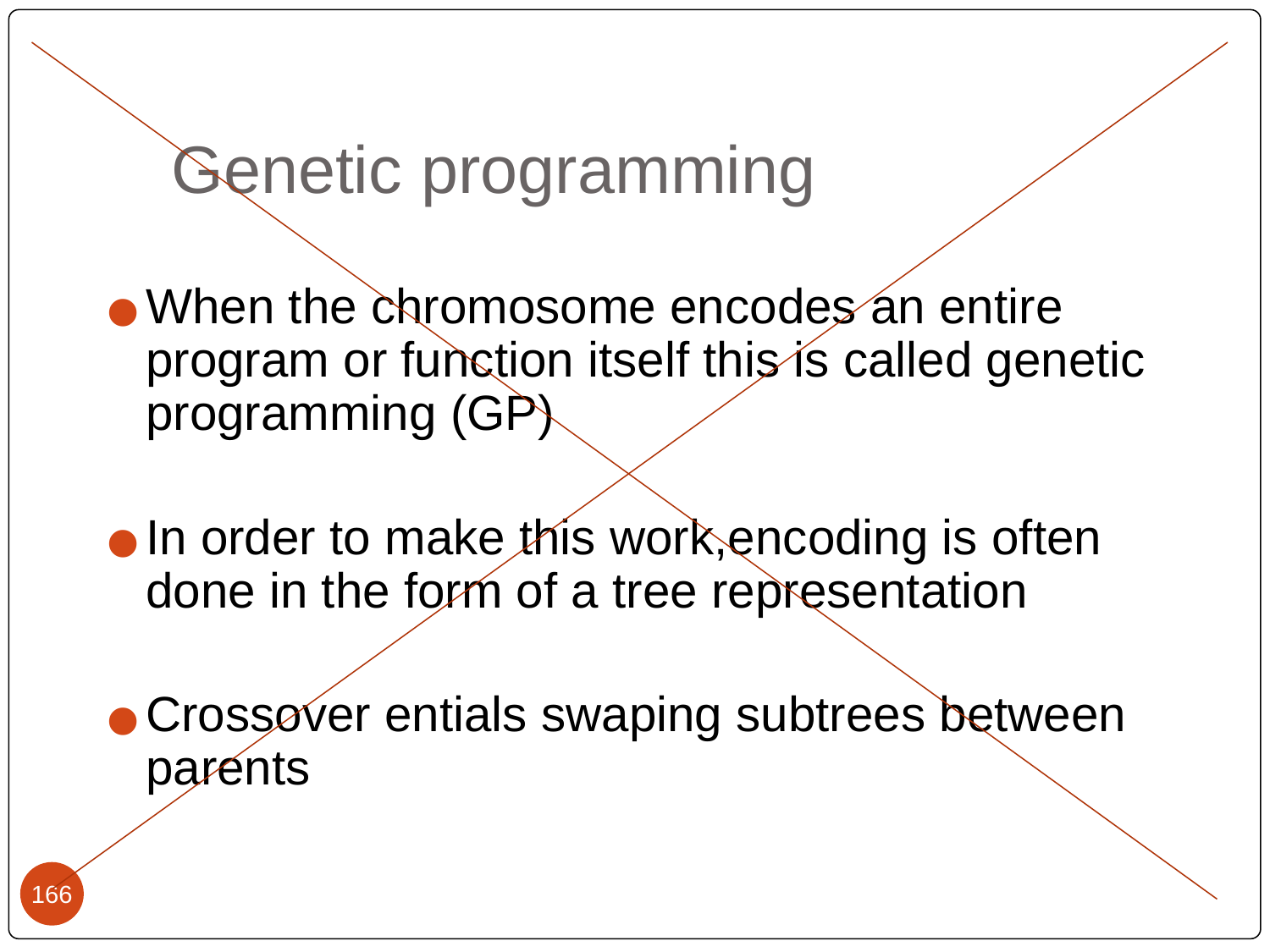

# Genetic programming
When the chromosome encodes an entire program or function itself this is called genetic programming (GP)

In order to make this work,encoding is often done in the form of a tree representation

Crossover entials swaping subtrees between parents
166